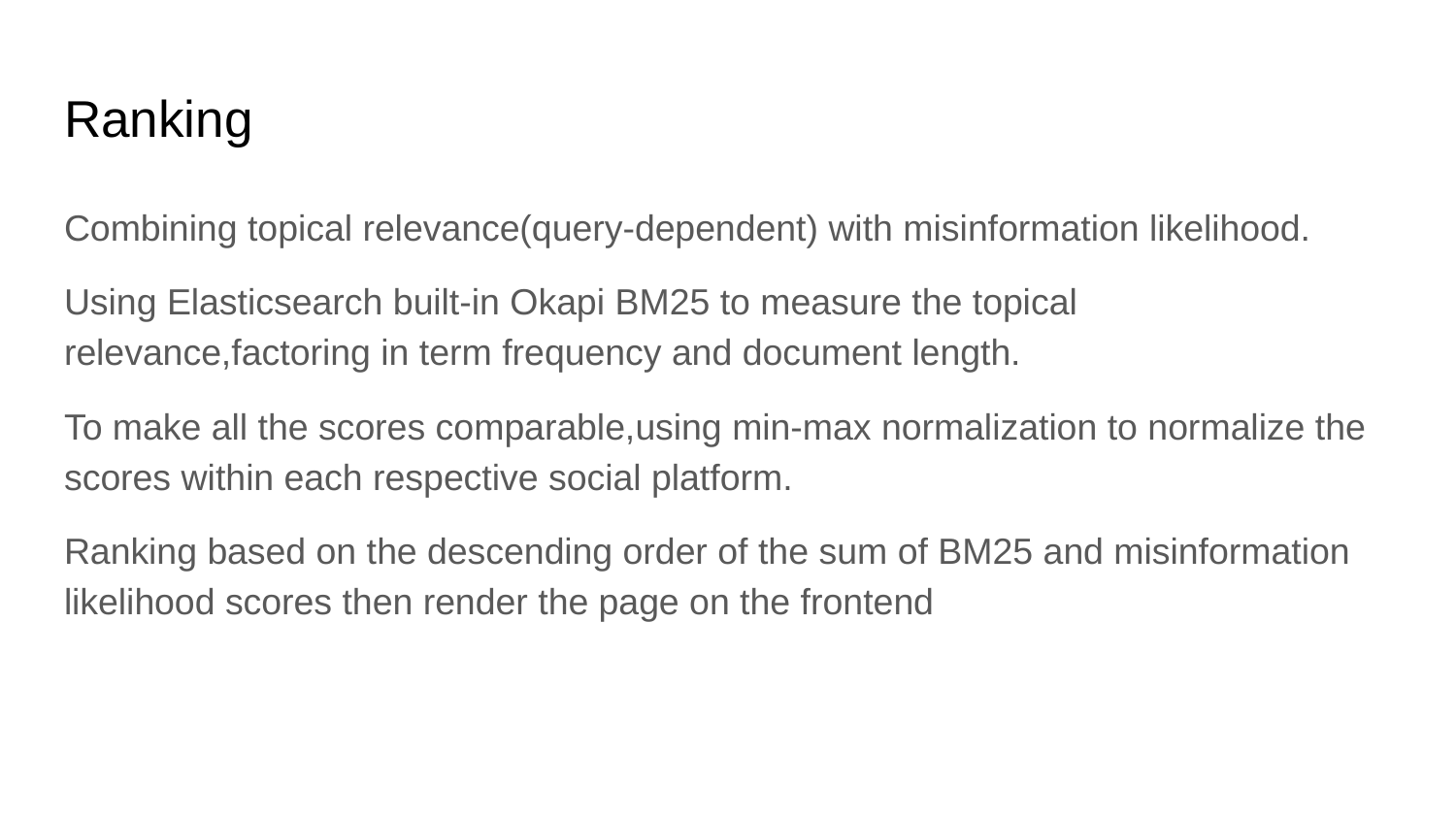

# Ranking
Combining topical relevance(query-dependent) with misinformation likelihood.
Using Elasticsearch built-in Okapi BM25 to measure the topical relevance,factoring in term frequency and document length.
To make all the scores comparable,using min-max normalization to normalize the scores within each respective social platform.
Ranking based on the descending order of the sum of BM25 and misinformation likelihood scores then render the page on the frontend